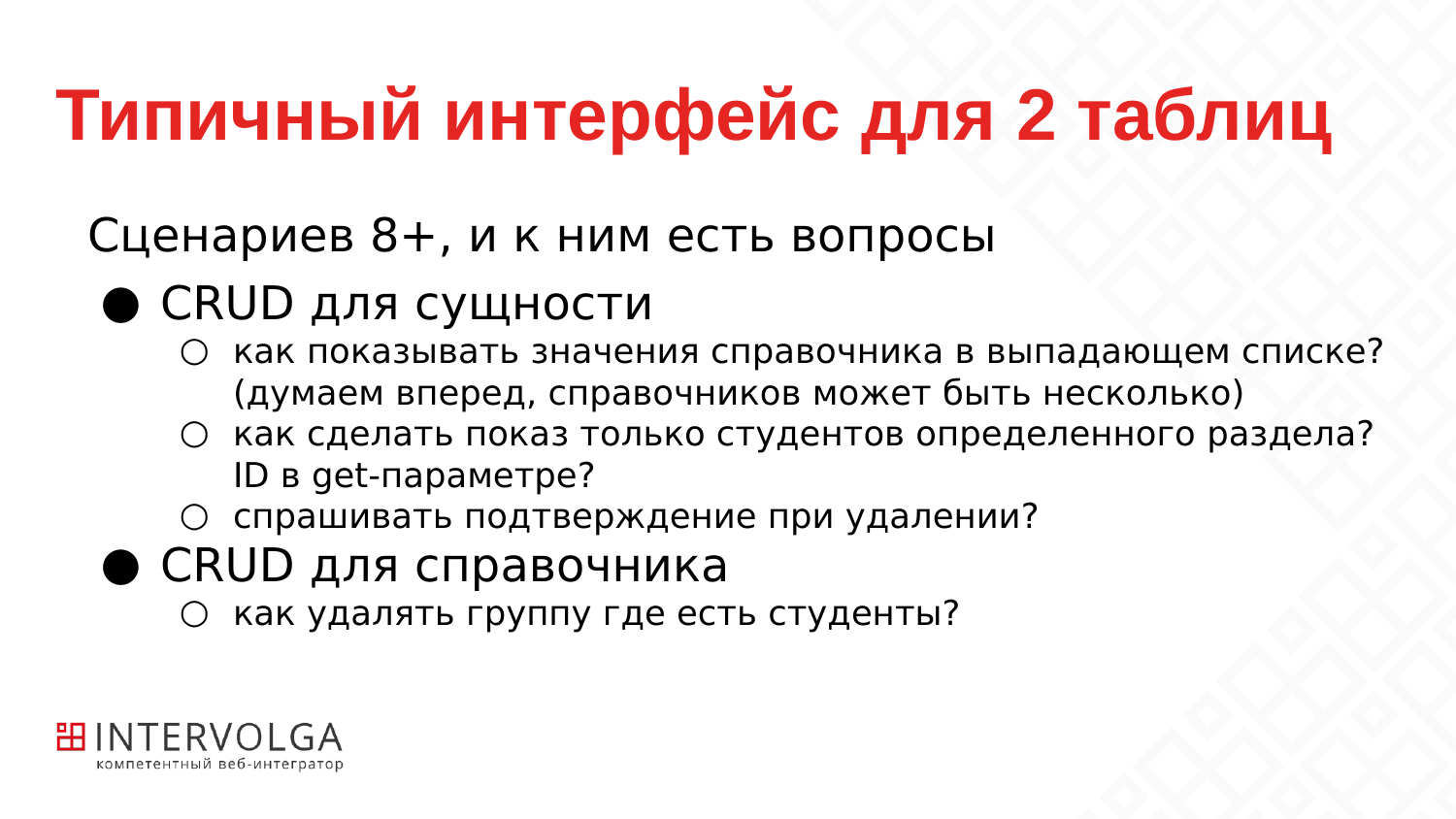

# Типичный интерфейс для 2 таблиц
Сценариев 8+, и к ним есть вопросы
CRUD для сущности
как показывать значения справочника в выпадающем списке? (думаем вперед, справочников может быть несколько)
как сделать показ только студентов определенного раздела? ID в get-параметре?
спрашивать подтверждение при удалении?
CRUD для справочника
как удалять группу где есть студенты?